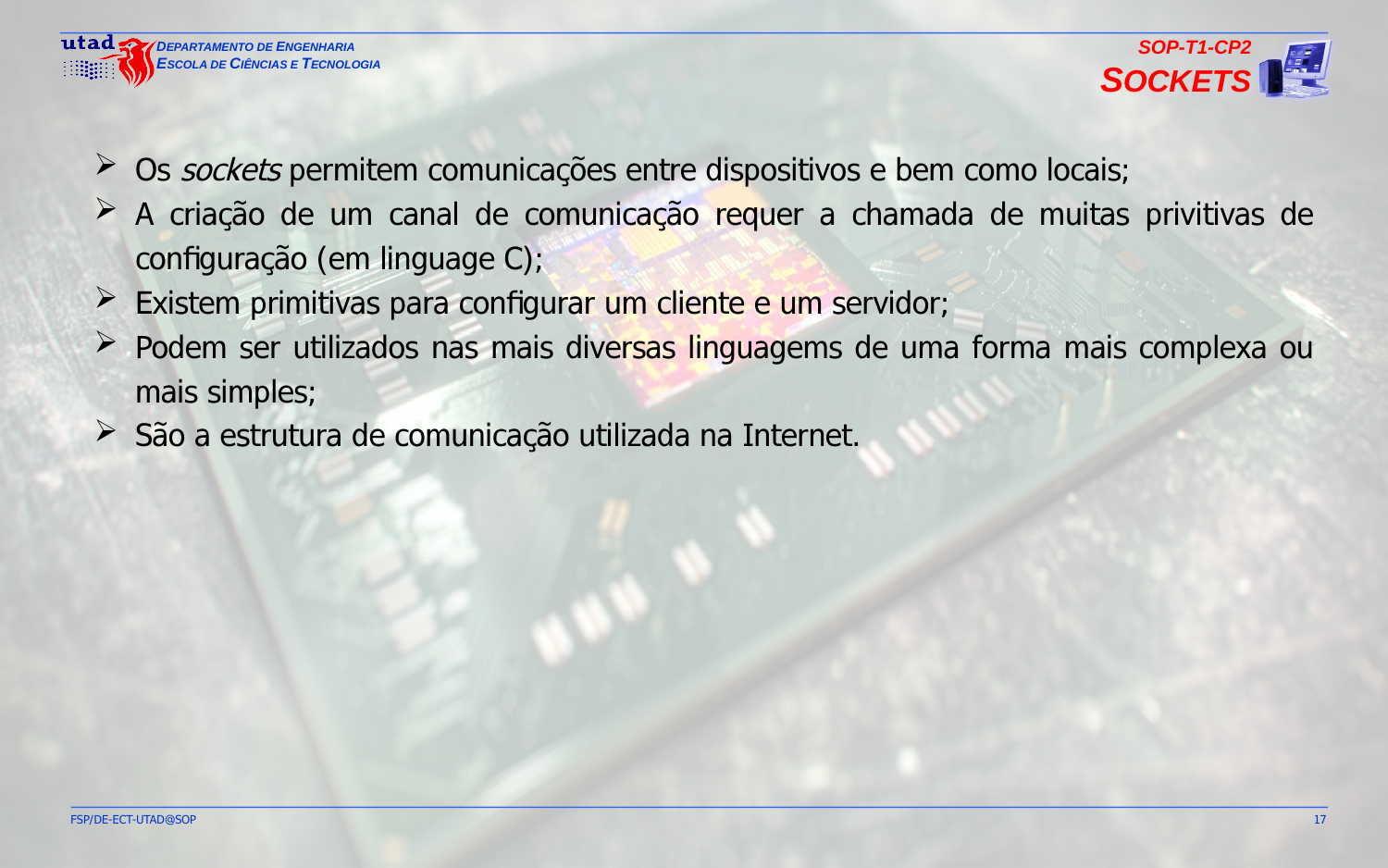

SOP-T1-CP2
SOCKETS
Os sockets permitem comunicações entre dispositivos e bem como locais;
A criação de um canal de comunicação requer a chamada de muitas privitivas de configuração (em linguage C);
Existem primitivas para configurar um cliente e um servidor;
Podem ser utilizados nas mais diversas linguagems de uma forma mais complexa ou mais simples;
São a estrutura de comunicação utilizada na Internet.